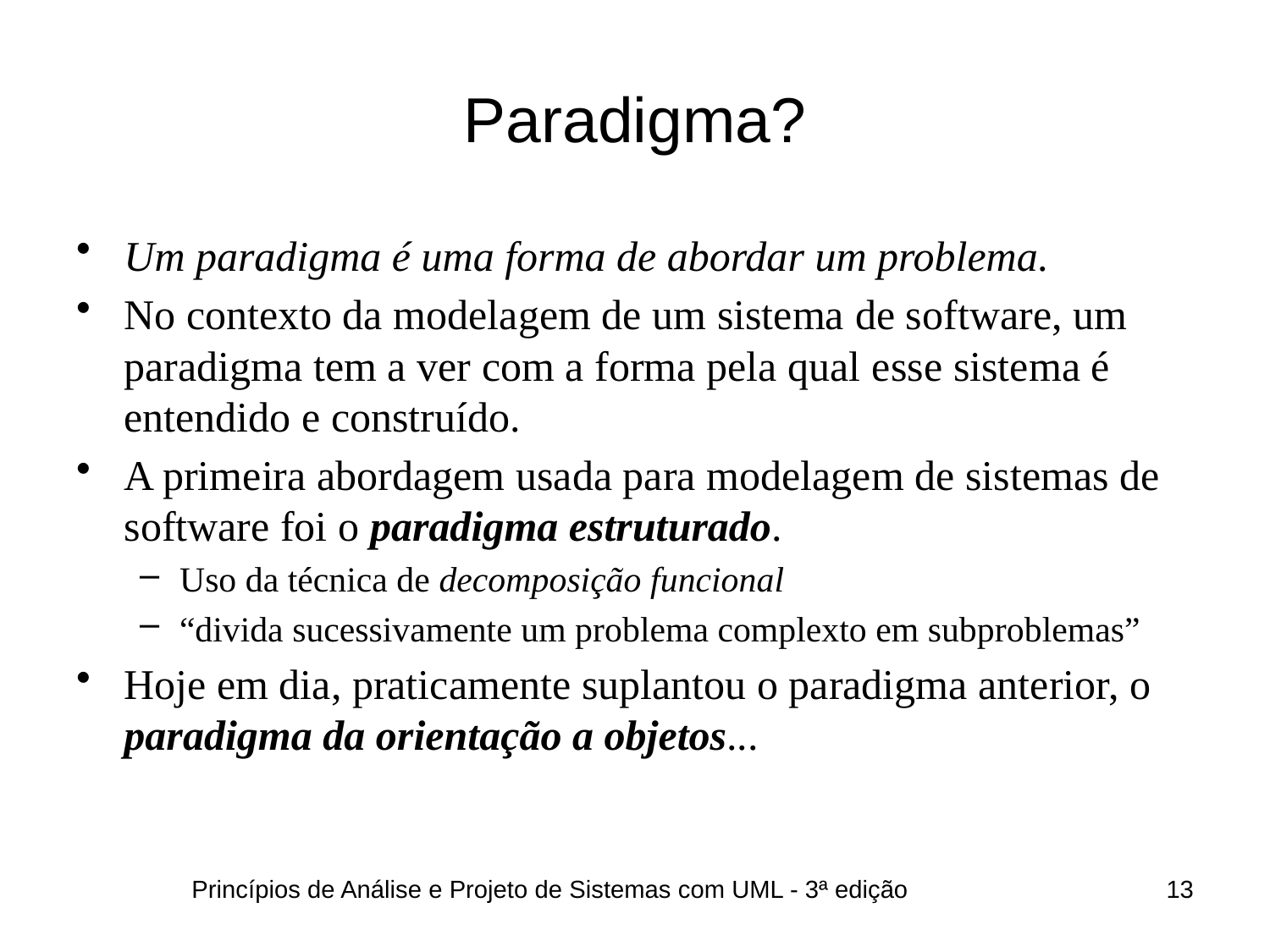

# Paradigma?
Um paradigma é uma forma de abordar um problema.
No contexto da modelagem de um sistema de software, um paradigma tem a ver com a forma pela qual esse sistema é entendido e construído.
A primeira abordagem usada para modelagem de sistemas de software foi o paradigma estruturado.
Uso da técnica de decomposição funcional
“divida sucessivamente um problema complexto em subproblemas”
Hoje em dia, praticamente suplantou o paradigma anterior, o paradigma da orientação a objetos...

Princípios de Análise e Projeto de Sistemas com UML - 3ª edição
13